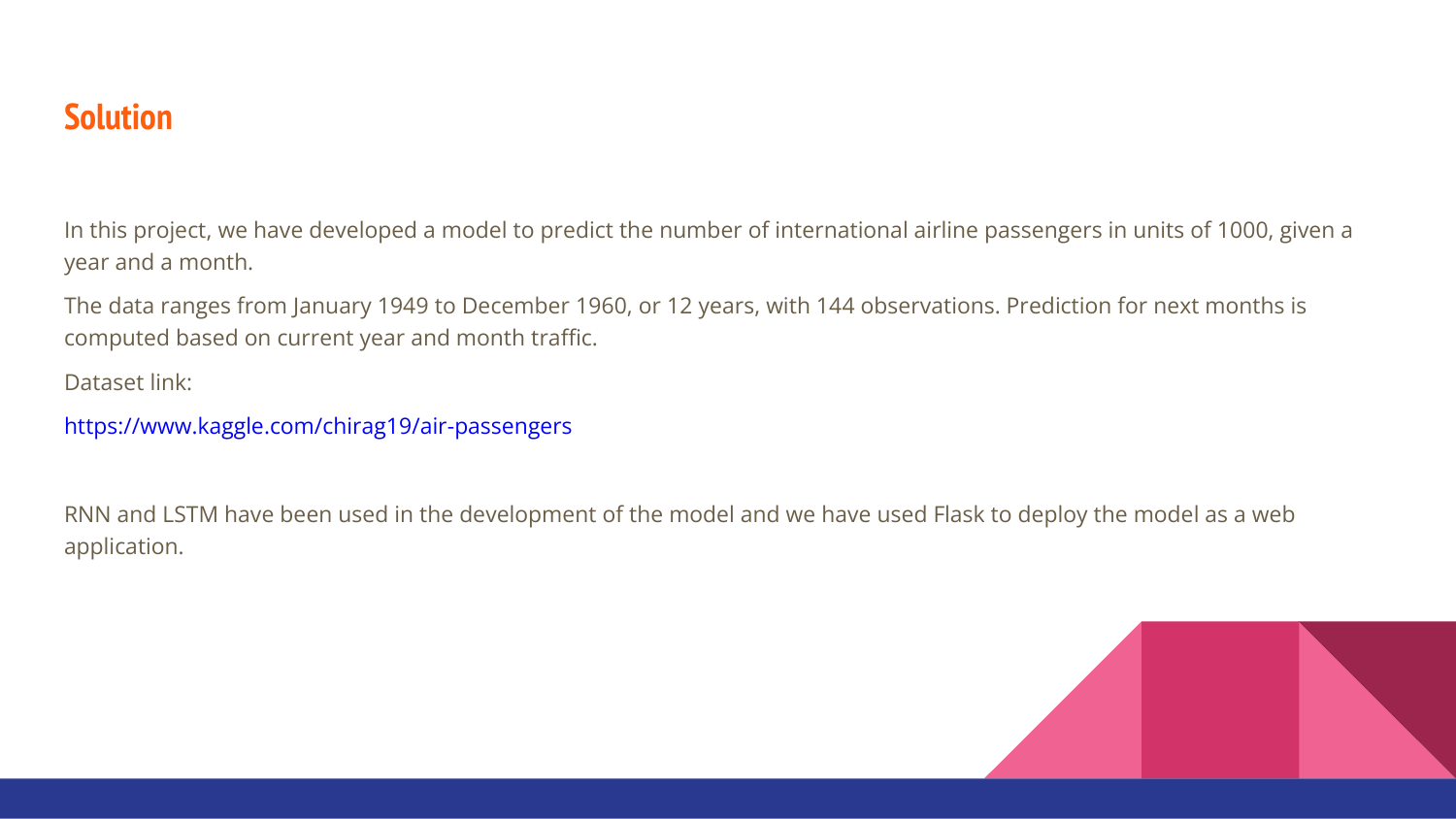

# Solution
In this project, we have developed a model to predict the number of international airline passengers in units of 1000, given a year and a month.
The data ranges from January 1949 to December 1960, or 12 years, with 144 observations. Prediction for next months is computed based on current year and month traffic.
Dataset link:
https://www.kaggle.com/chirag19/air-passengers

RNN and LSTM have been used in the development of the model and we have used Flask to deploy the model as a web application.